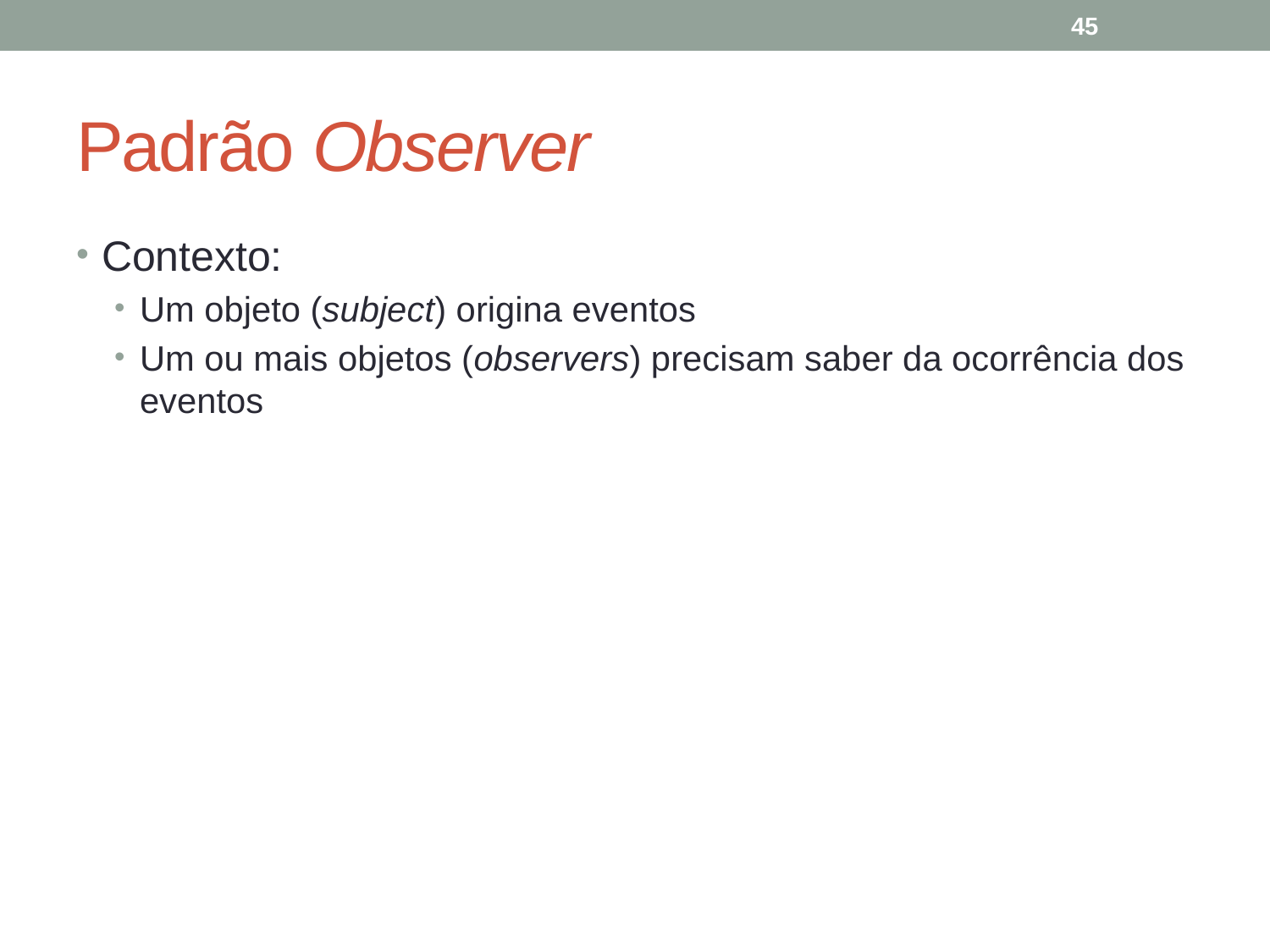

45
# Padrão Observer
Contexto:
Um objeto (subject) origina eventos
Um ou mais objetos (observers) precisam saber da ocorrência dos eventos